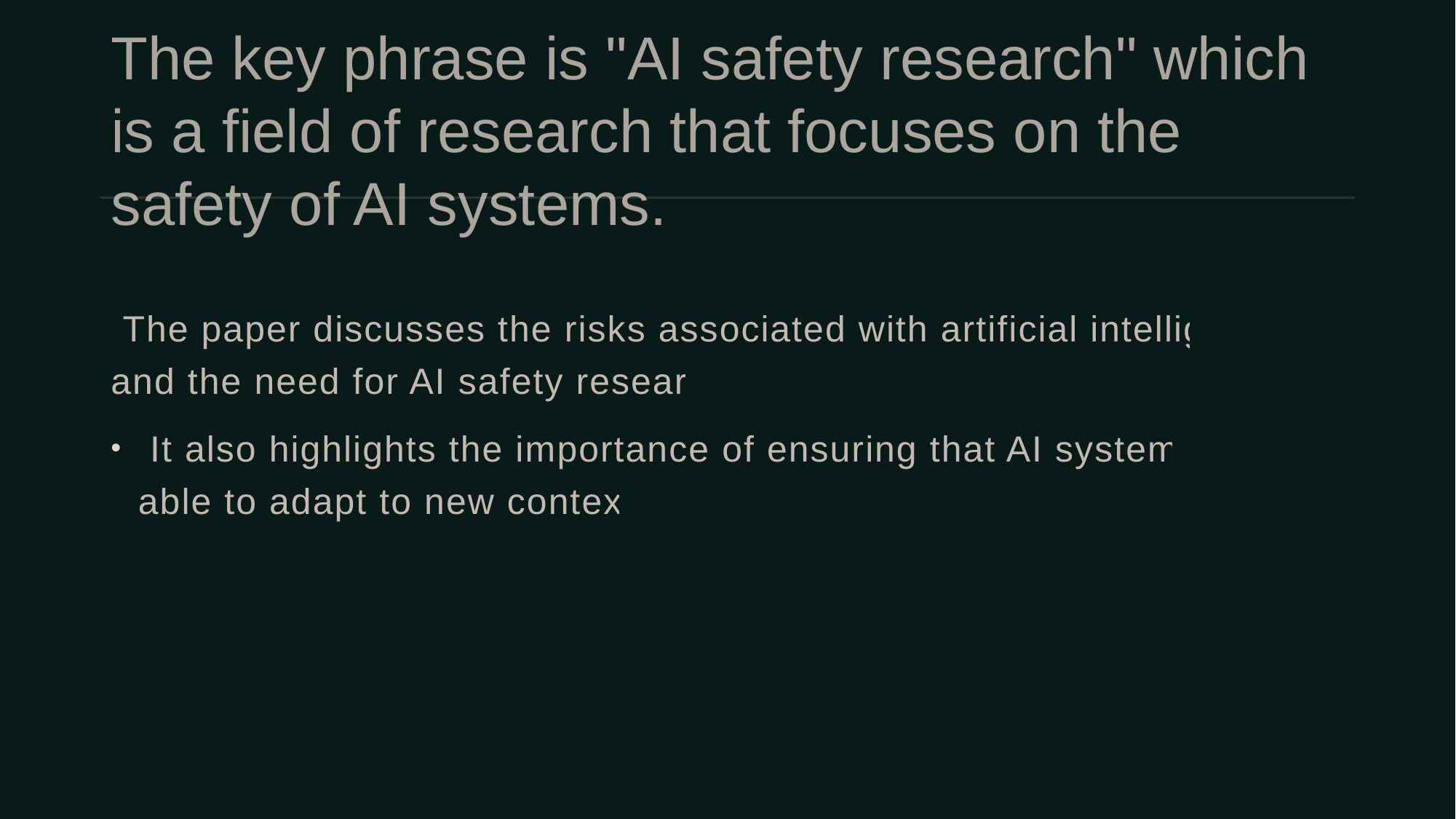

# The key phrase is "AI safety research" which is a field of research that focuses on the safety of AI systems.
 The paper discusses the risks associated with artificial intelligence and the need for AI safety research.
 It also highlights the importance of ensuring that AI systems are able to adapt to new contexts.